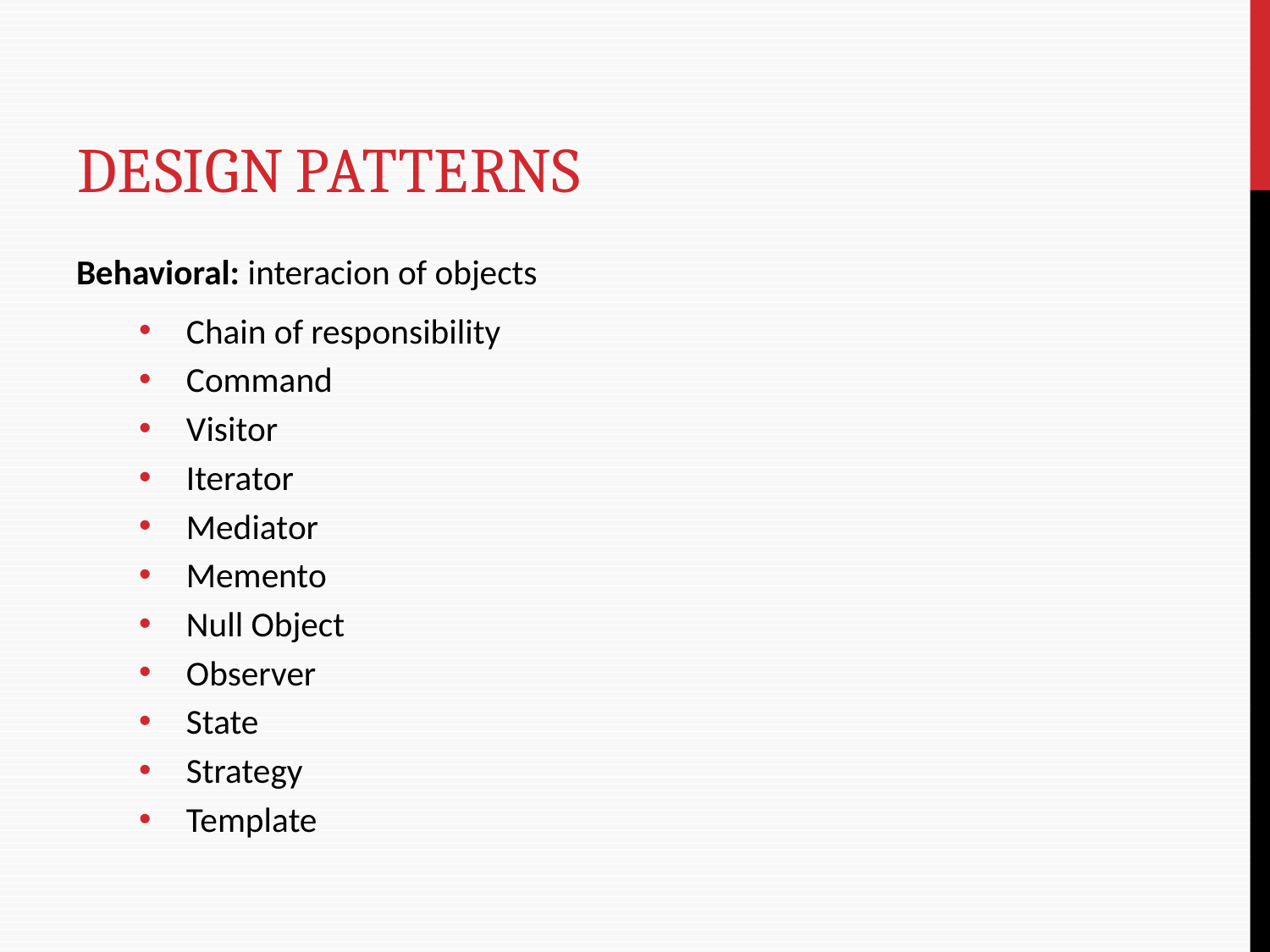

# Design Patterns
Behavioral: interacion of objects
Chain of responsibility
Command
Visitor
Iterator
Mediator
Memento
Null Object
Observer
State
Strategy
Template